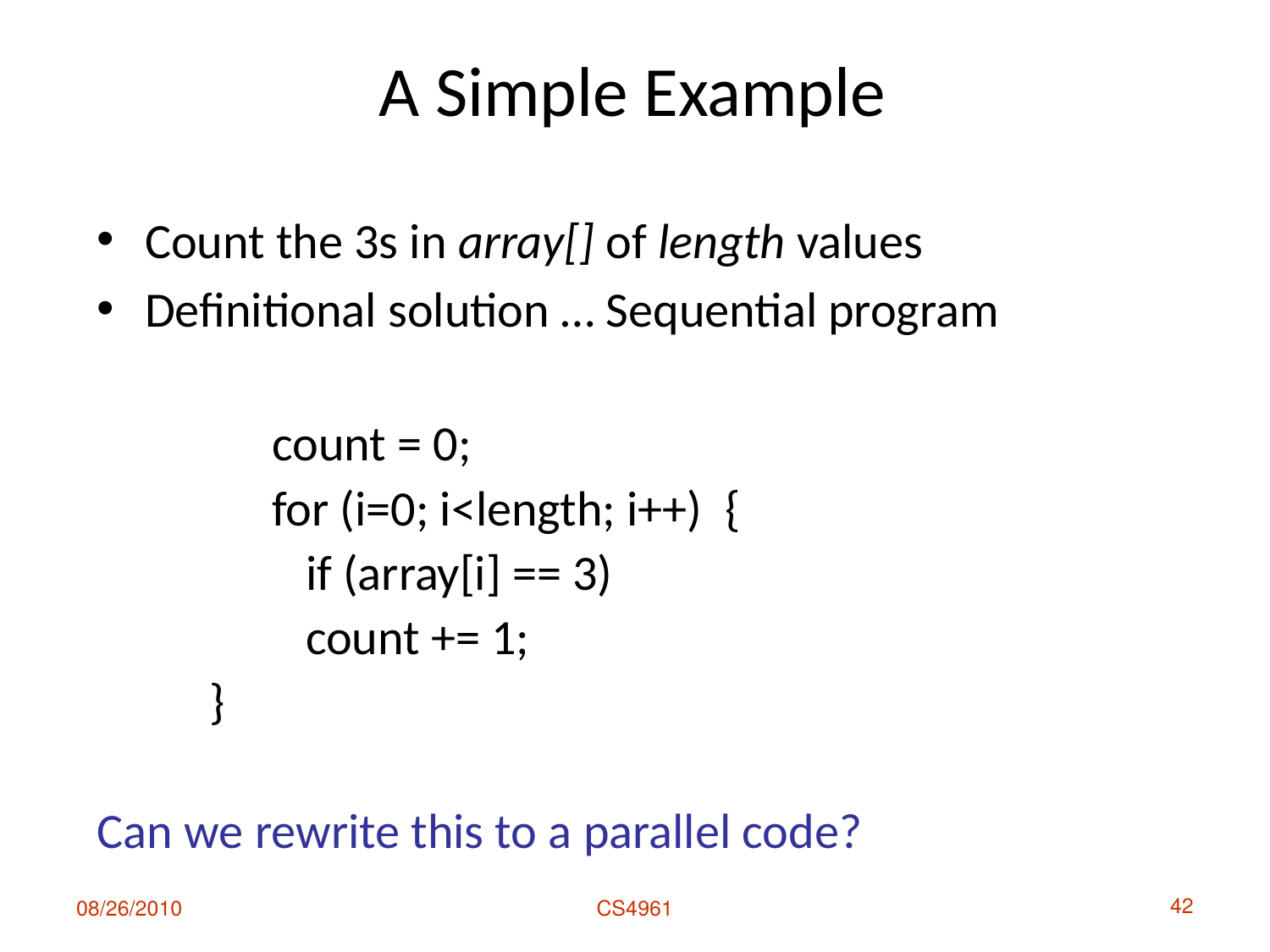

# A Simple Example
Count the 3s in array[] of length values
Definitional solution … Sequential program

		count = 0;
		for (i=0; i<length; i++)  {
		   if (array[i] == 3)
		   count += 1;
          }

Can we rewrite this to a parallel code?
08/26/2010
CS4961
42